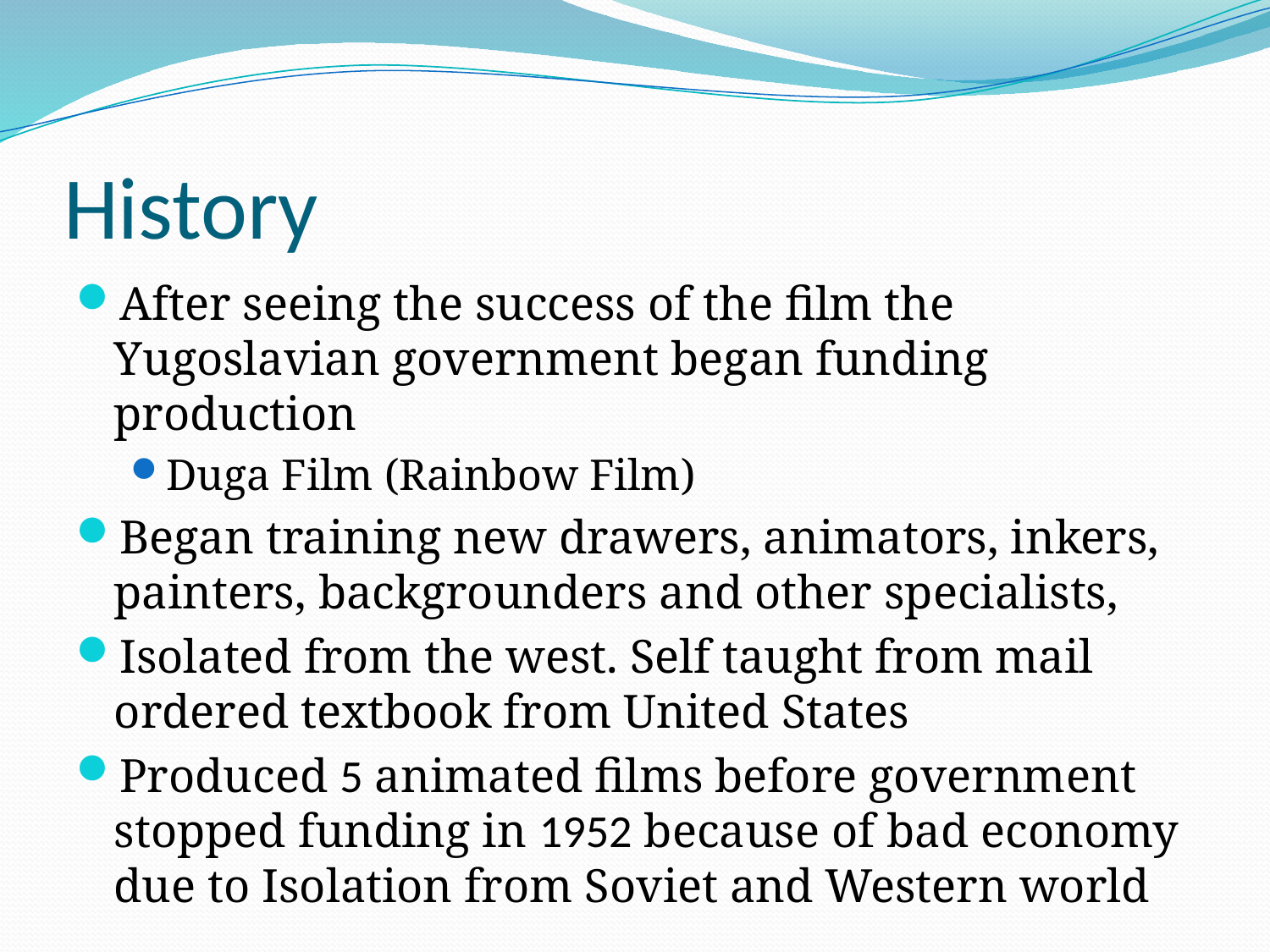

# History
After seeing the success of the film the Yugoslavian government began funding  production
Duga Film (Rainbow Film)
Began training new drawers, animators, inkers, painters, backgrounders and other specialists,
Isolated from the west. Self taught from mail ordered textbook from United States
Produced 5 animated films before government stopped funding in 1952 because of bad economy due to Isolation from Soviet and Western world